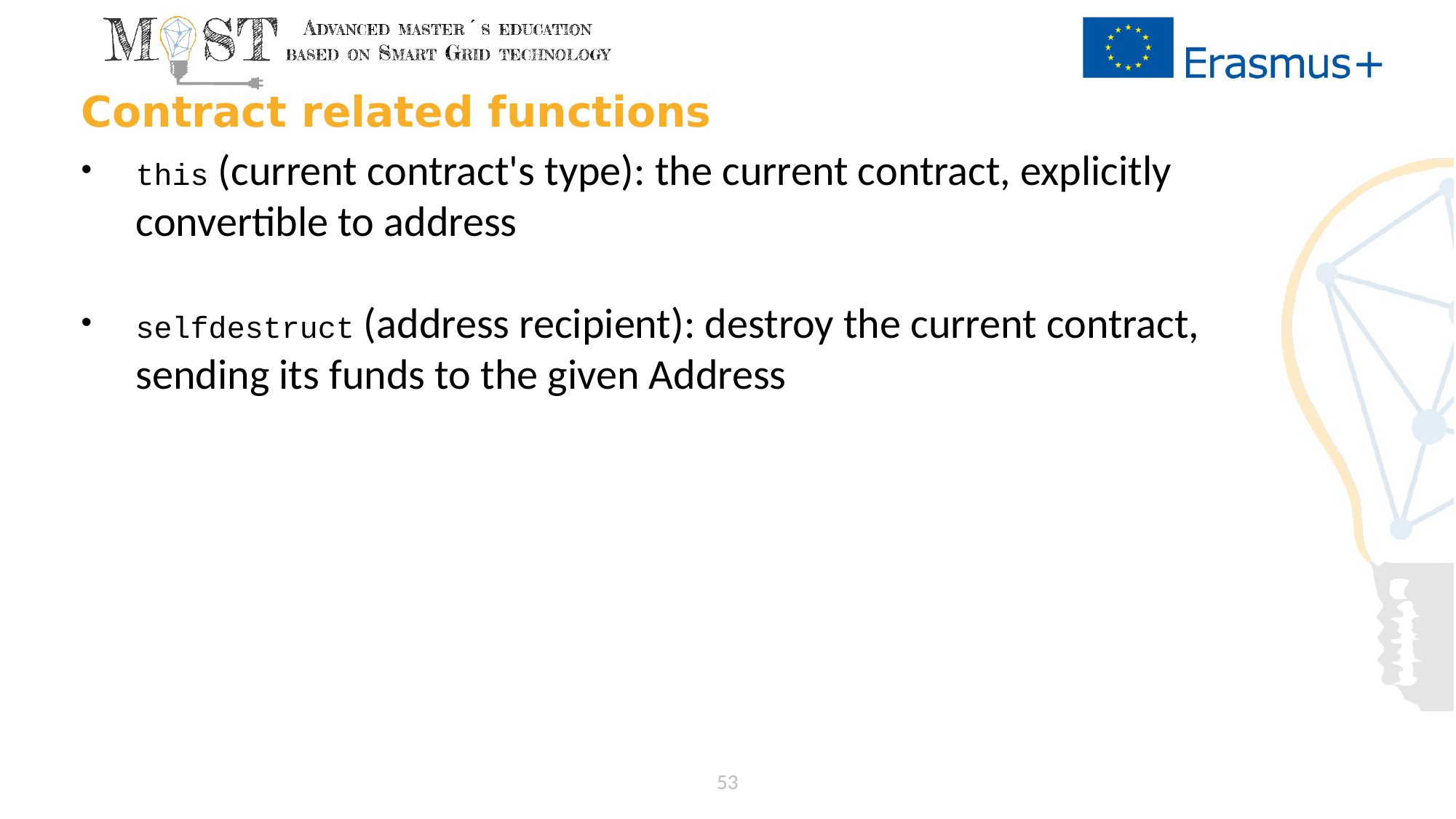

# Contract related functions
this (current contract's type): the current contract, explicitly convertible to address

selfdestruct (address recipient): destroy the current contract, sending its funds to the given Address
53